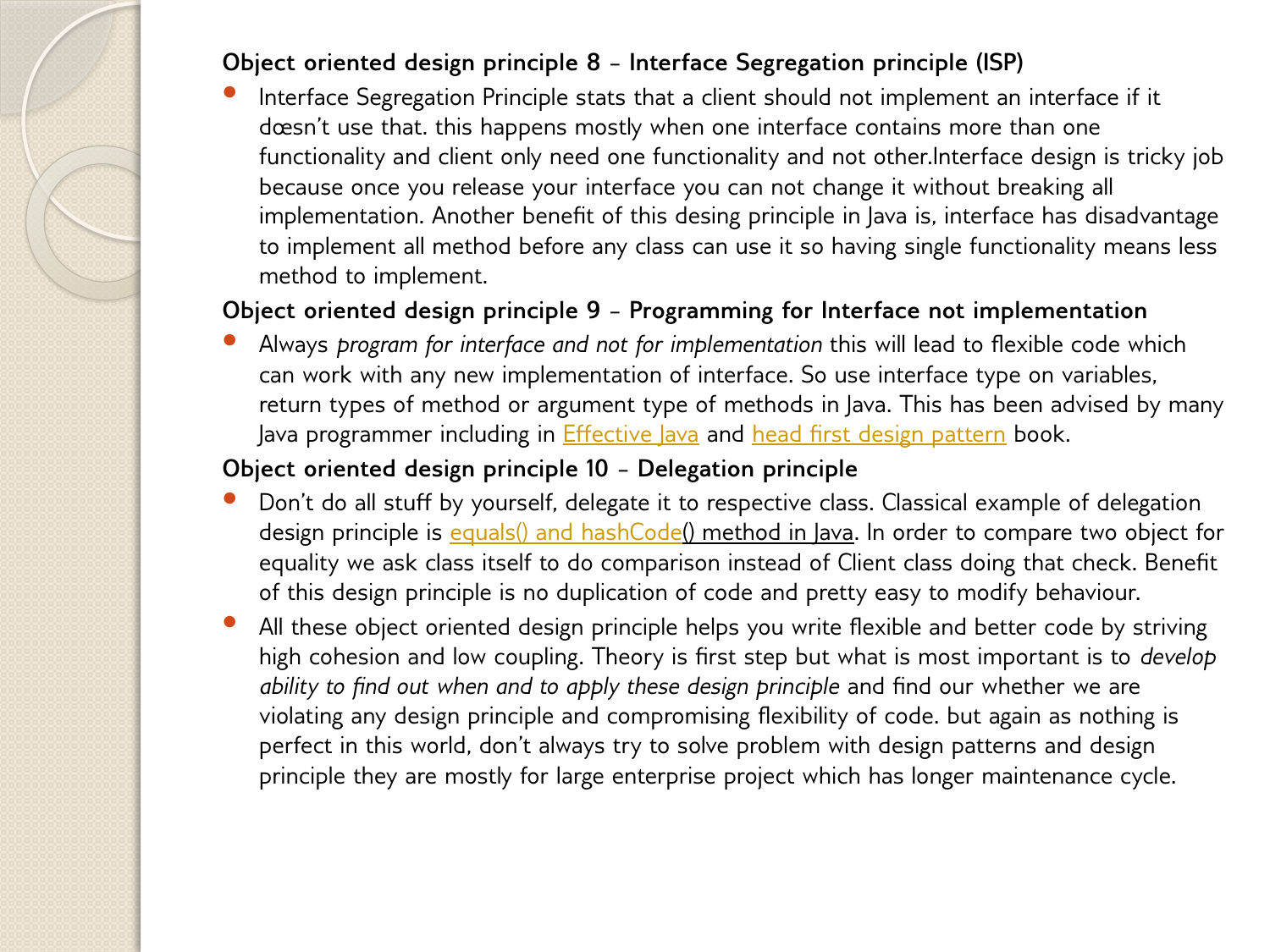

Object oriented design principle 8 – Interface Segregation principle (ISP)
Interface Segregation Principle stats that a client should not implement an interface if it doesn’t use that. this happens mostly when one interface contains more than one functionality and client only need one functionality and not other.Interface design is tricky job because once you release your interface you can not change it without breaking all implementation. Another benefit of this desing principle in Java is, interface has disadvantage to implement all method before any class can use it so having single functionality means less method to implement.
Object oriented design principle 9 – Programming for Interface not implementation
Always program for interface and not for implementation this will lead to flexible code which can work with any new implementation of interface. So use interface type on variables, return types of method or argument type of methods in Java. This has been advised by many Java programmer including in Effective Java and head first design pattern book.
Object oriented design principle 10 – Delegation principle
Don’t do all stuff by yourself, delegate it to respective class. Classical example of delegation design principle is equals() and hashCode() method in Java. In order to compare two object for equality we ask class itself to do comparison instead of Client class doing that check. Benefit of this design principle is no duplication of code and pretty easy to modify behaviour.
All these object oriented design principle helps you write flexible and better code by striving high cohesion and low coupling. Theory is first step but what is most important is to develop ability to find out when and to apply these design principle and find our whether we are violating any design principle and compromising flexibility of code. but again as nothing is perfect in this world, don’t always try to solve problem with design patterns and design principle they are mostly for large enterprise project which has longer maintenance cycle.